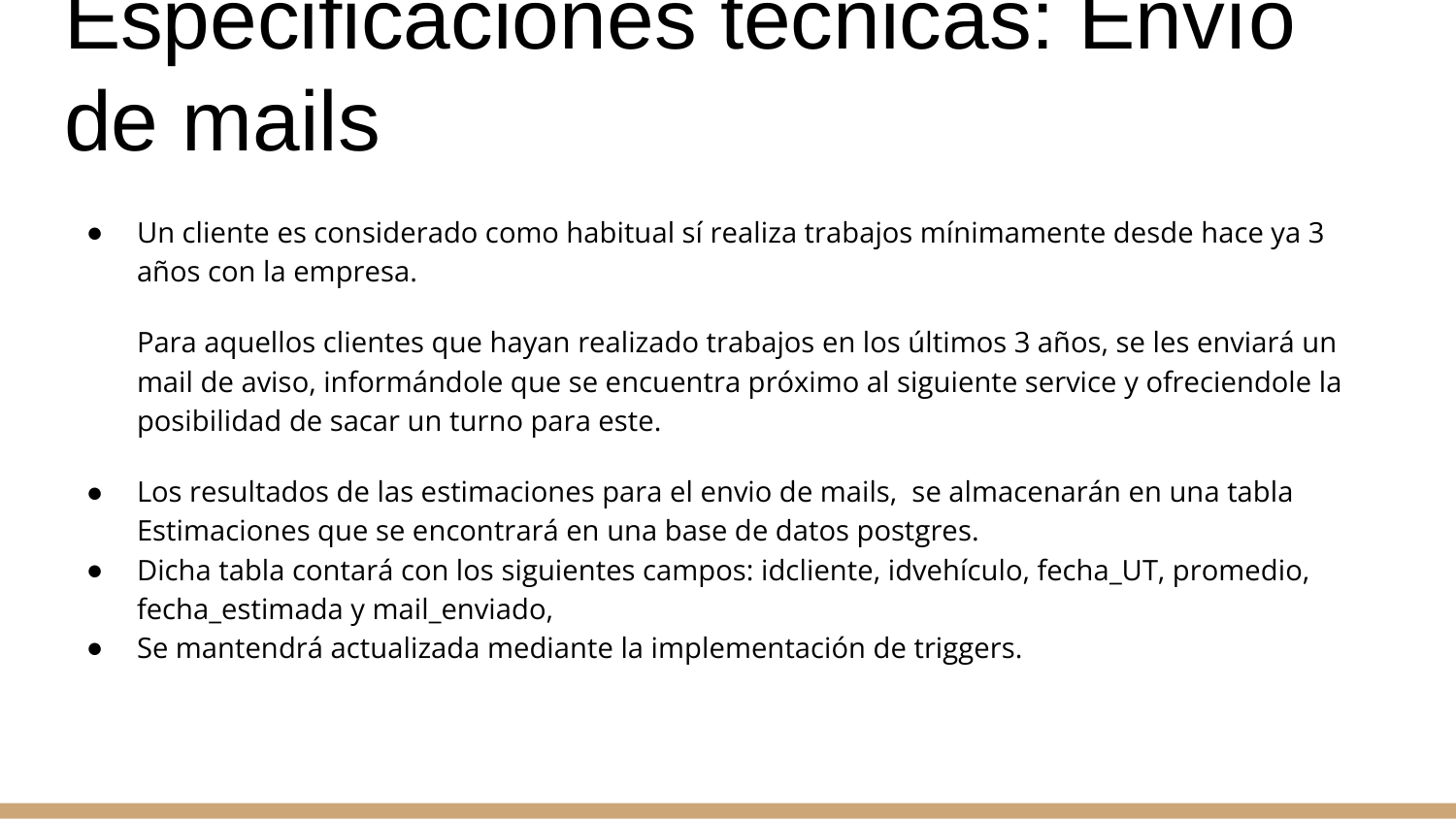

# Especificaciones técnicas: Envío de mails
Un cliente es considerado como habitual sí realiza trabajos mínimamente desde hace ya 3 años con la empresa.
Para aquellos clientes que hayan realizado trabajos en los últimos 3 años, se les enviará un mail de aviso, informándole que se encuentra próximo al siguiente service y ofreciendole la posibilidad de sacar un turno para este.
Los resultados de las estimaciones para el envio de mails,  se almacenarán en una tabla Estimaciones que se encontrará en una base de datos postgres.
Dicha tabla contará con los siguientes campos: idcliente, idvehículo, fecha_UT, promedio, fecha_estimada y mail_enviado,
Se mantendrá actualizada mediante la implementación de triggers.